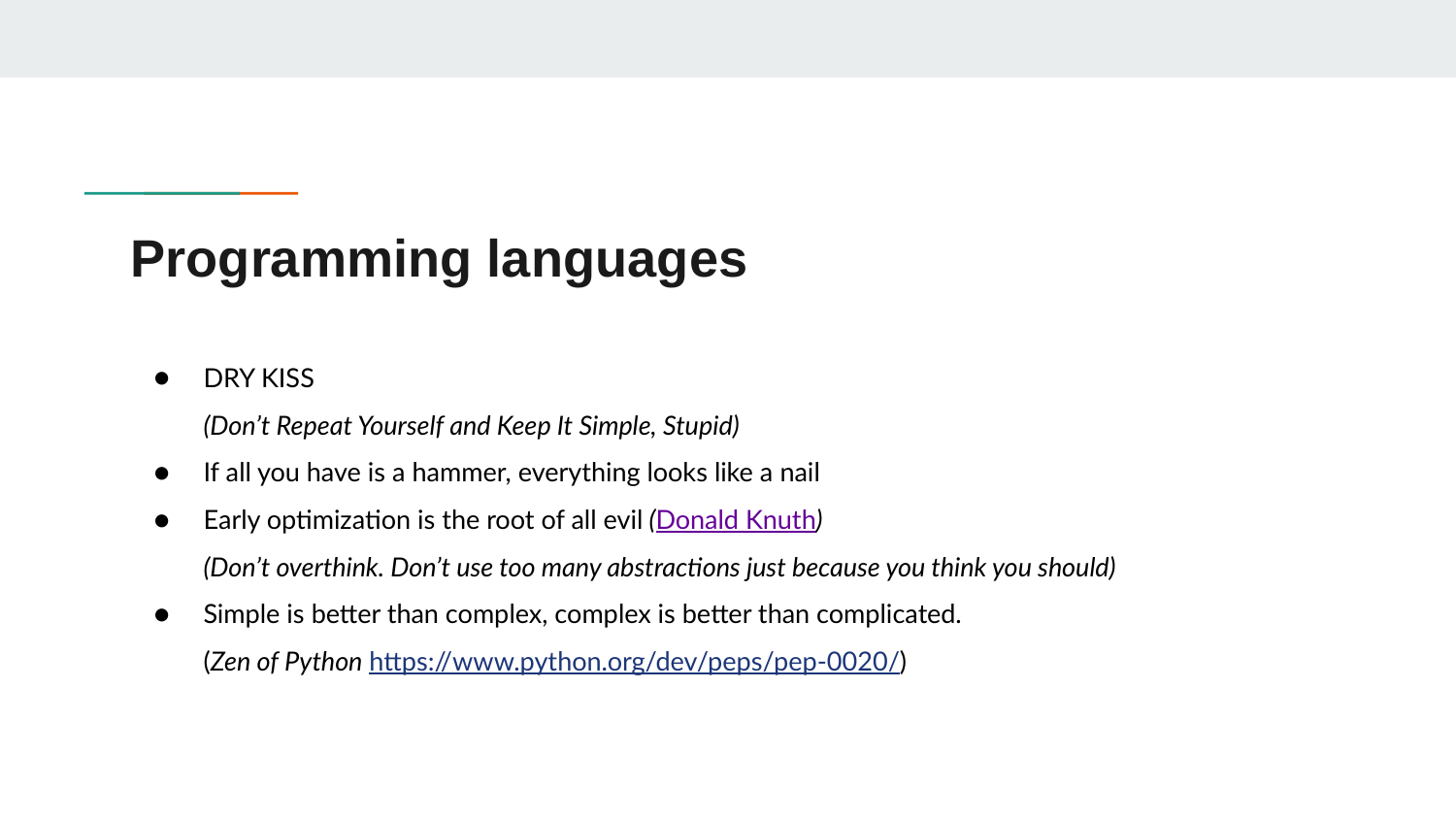

# Programming languages
DRY KISS
(Don’t Repeat Yourself and Keep It Simple, Stupid)
If all you have is a hammer, everything looks like a nail
Early optimization is the root of all evil (Donald Knuth)
(Don’t overthink. Don’t use too many abstractions just because you think you should)
Simple is better than complex, complex is better than complicated.
(Zen of Python https://www.python.org/dev/peps/pep-0020/)